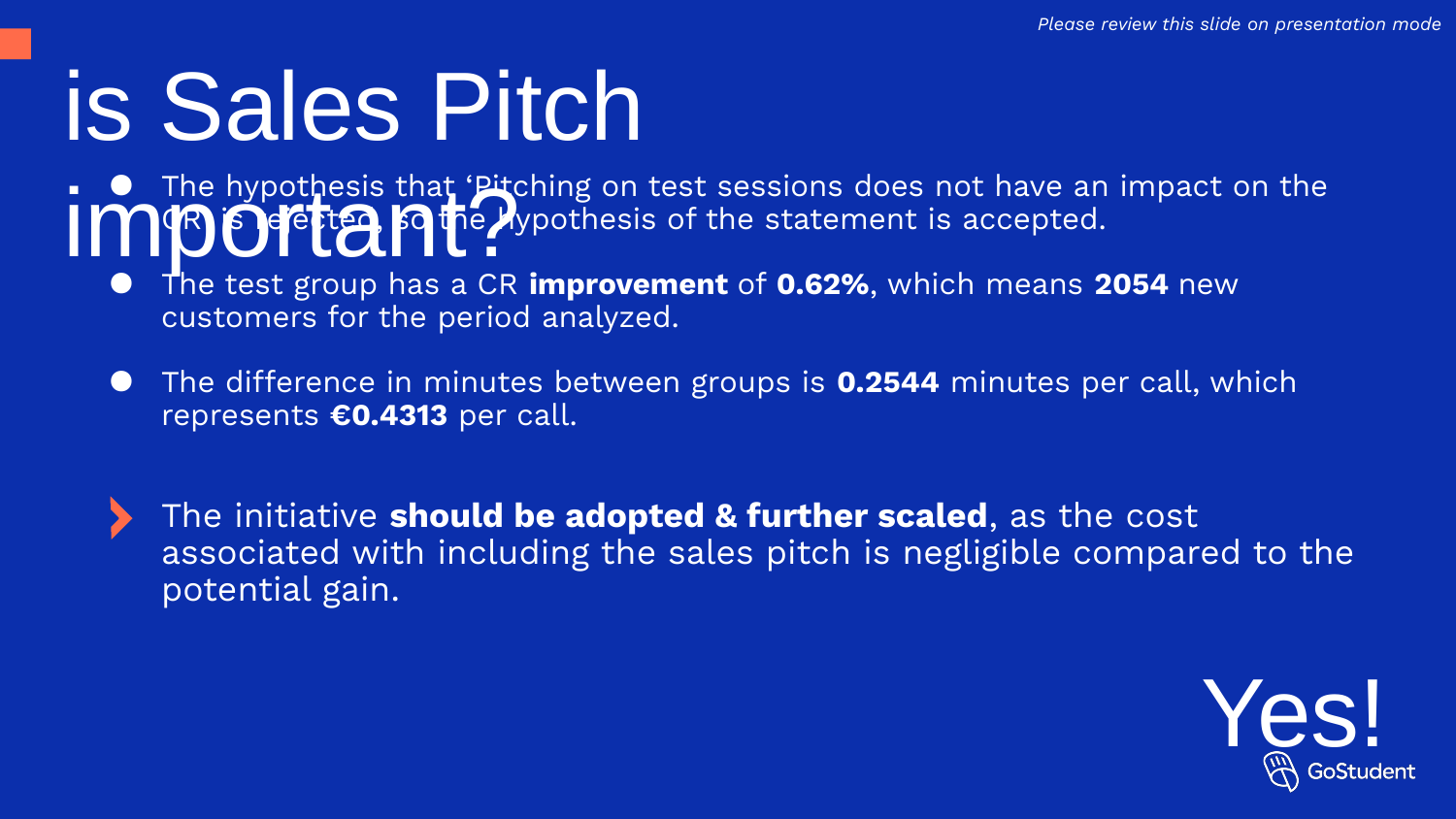

Please review this slide on presentation mode
is Sales Pitch important?
The hypothesis that ‘Pitching on test sessions does not have an impact on the CR’ is rejected, so the hypothesis of the statement is accepted.

The test group has a CR improvement of 0.62%, which means 2054 new customers for the period analyzed.

The difference in minutes between groups is 0.2544 minutes per call, which represents €0.4313 per call.

The initiative should be adopted & further scaled, as the cost associated with including the sales pitch is negligible compared to the potential gain.

Yes!